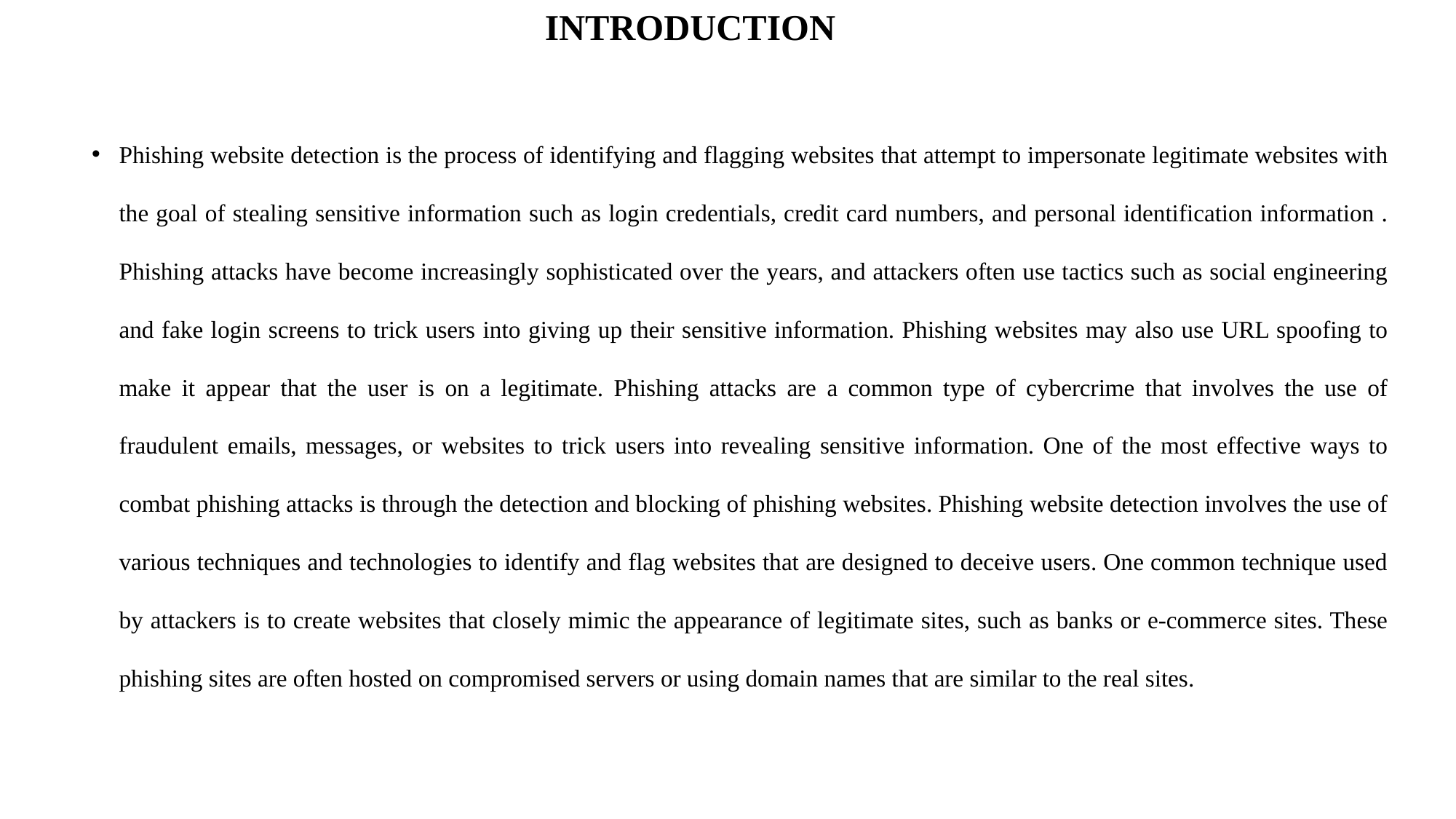

INTRODUCTION
Phishing website detection is the process of identifying and flagging websites that attempt to impersonate legitimate websites with the goal of stealing sensitive information such as login credentials, credit card numbers, and personal identification information . Phishing attacks have become increasingly sophisticated over the years, and attackers often use tactics such as social engineering and fake login screens to trick users into giving up their sensitive information. Phishing websites may also use URL spoofing to make it appear that the user is on a legitimate. Phishing attacks are a common type of cybercrime that involves the use of fraudulent emails, messages, or websites to trick users into revealing sensitive information. One of the most effective ways to combat phishing attacks is through the detection and blocking of phishing websites. Phishing website detection involves the use of various techniques and technologies to identify and flag websites that are designed to deceive users. One common technique used by attackers is to create websites that closely mimic the appearance of legitimate sites, such as banks or e-commerce sites. These phishing sites are often hosted on compromised servers or using domain names that are similar to the real sites.